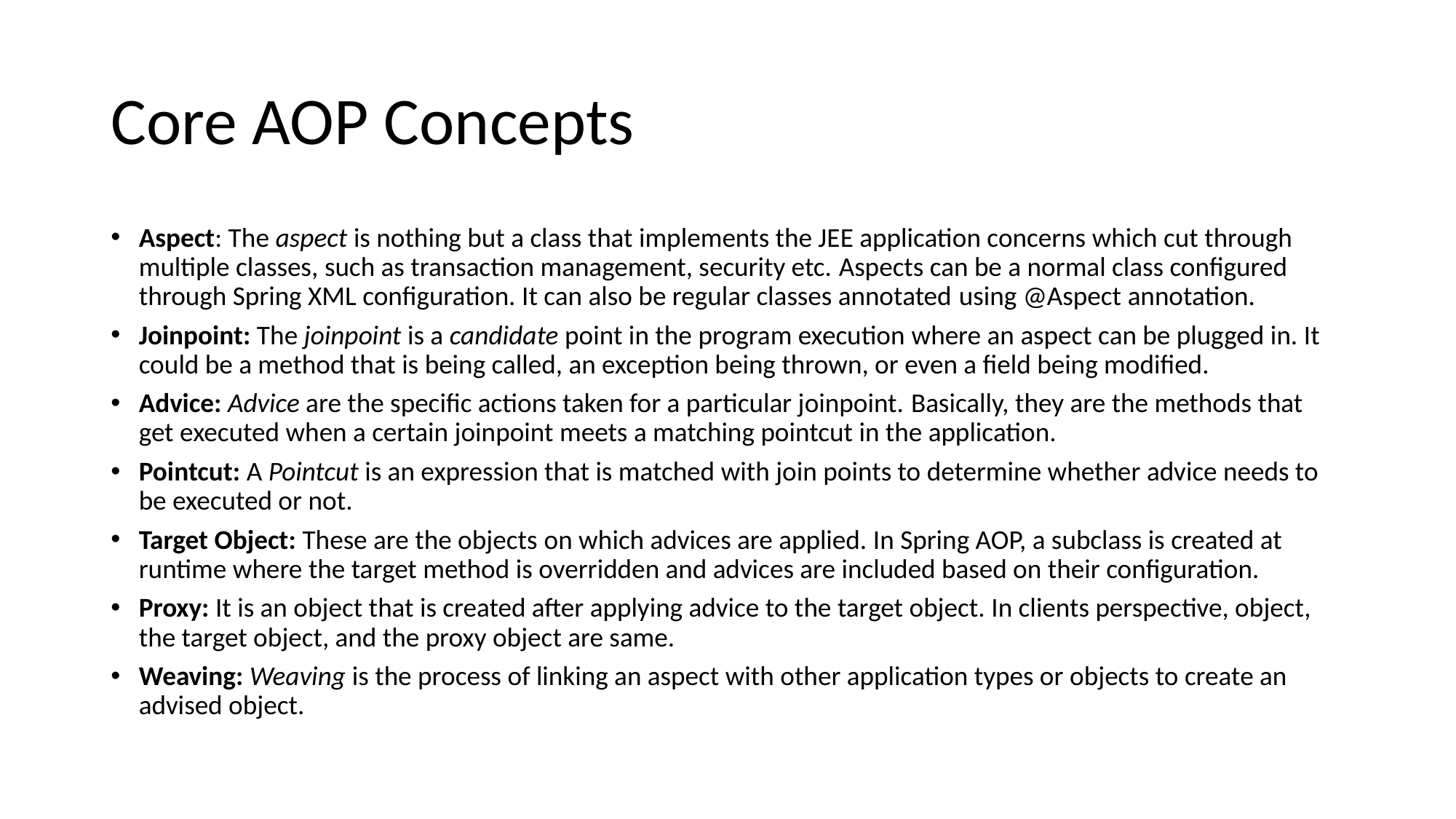

# Core AOP Concepts
Aspect: The aspect is nothing but a class that implements the JEE application concerns which cut through multiple classes, such as transaction management, security etc. Aspects can be a normal class configured through Spring XML configuration. It can also be regular classes annotated using @Aspect annotation.
Joinpoint: The joinpoint is a candidate point in the program execution where an aspect can be plugged in. It could be a method that is being called, an exception being thrown, or even a field being modified.
Advice: Advice are the specific actions taken for a particular joinpoint. Basically, they are the methods that get executed when a certain joinpoint meets a matching pointcut in the application.
Pointcut: A Pointcut is an expression that is matched with join points to determine whether advice needs to be executed or not.
Target Object: These are the objects on which advices are applied. In Spring AOP, a subclass is created at runtime where the target method is overridden and advices are included based on their configuration.
Proxy: It is an object that is created after applying advice to the target object. In clients perspective, object, the target object, and the proxy object are same.
Weaving: Weaving is the process of linking an aspect with other application types or objects to create an advised object.